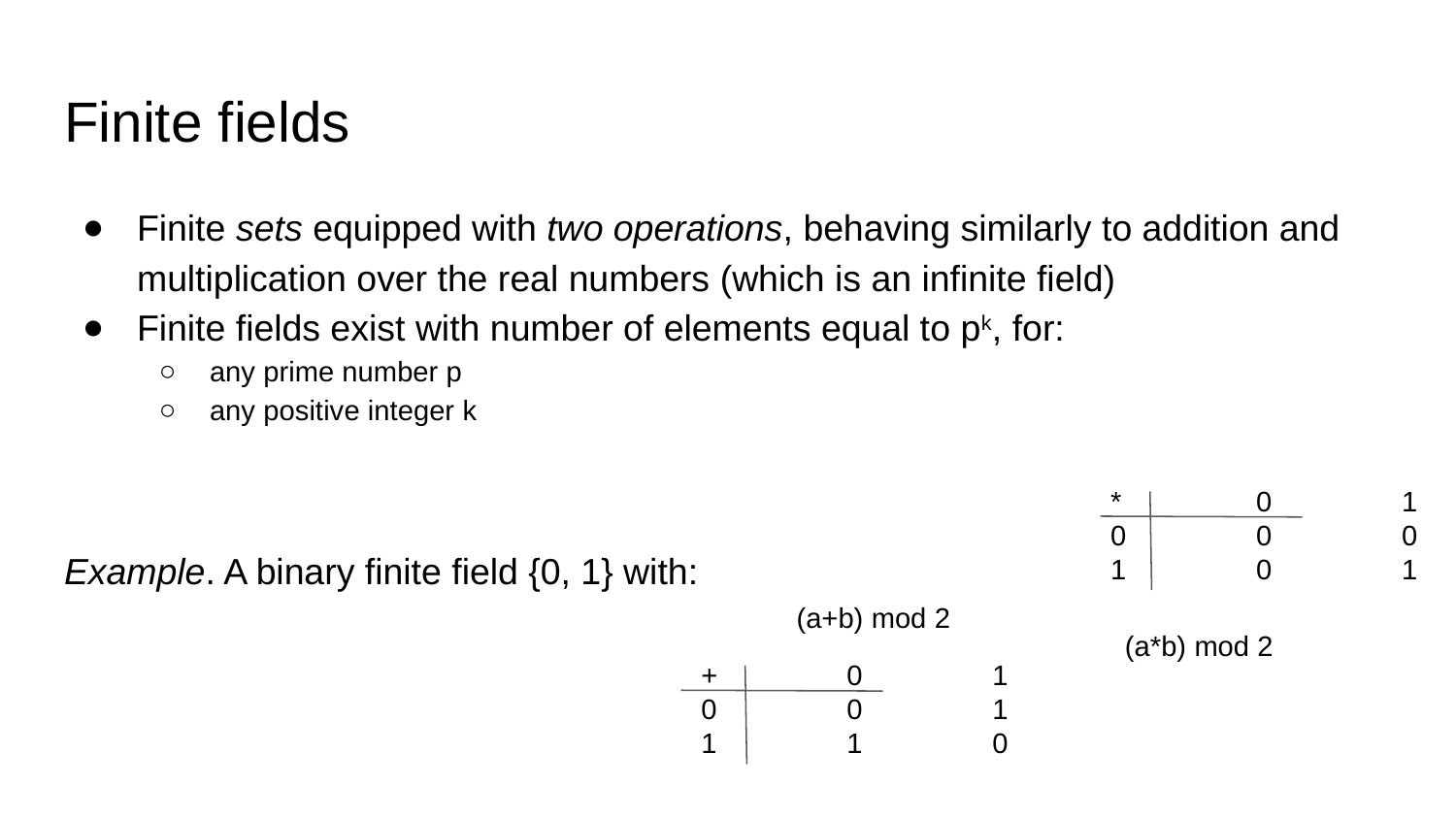

# Finite fields
Finite sets equipped with two operations, behaving similarly to addition and multiplication over the real numbers (which is an infinite field)
Finite fields exist with number of elements equal to pk, for:
any prime number p
any positive integer k

Example. A binary finite field {0, 1} with:

*	0	1
0	0	0
1 	0	1
(a+b) mod 2
(a*b) mod 2
+	0	1
0	0	1
1 	1	0